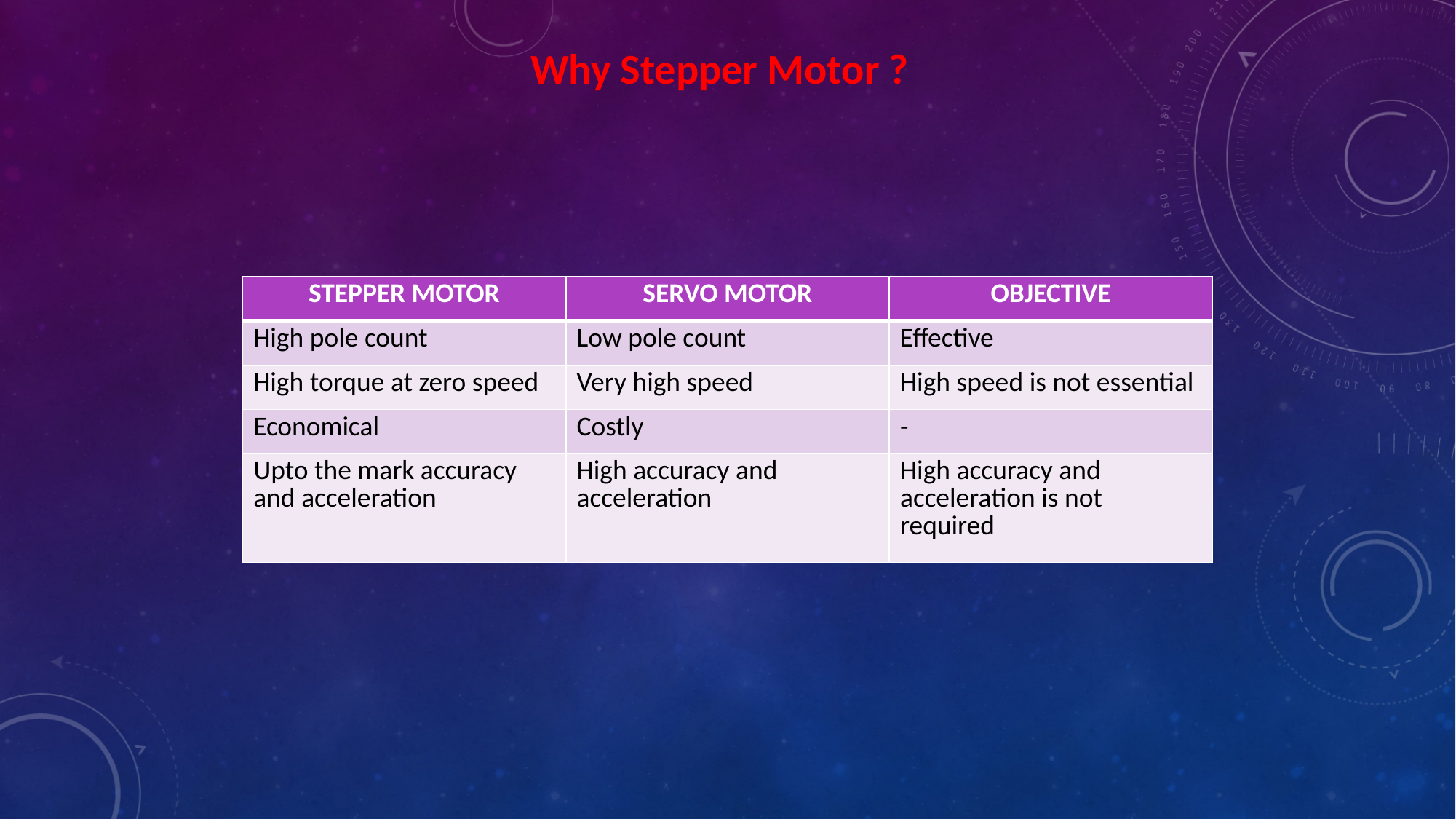

Why Stepper Motor ?
| STEPPER MOTOR | SERVO MOTOR | OBJECTIVE |
| --- | --- | --- |
| High pole count | Low pole count | Effective |
| High torque at zero speed | Very high speed | High speed is not essential |
| Economical | Costly | - |
| Upto the mark accuracy and acceleration | High accuracy and acceleration | High accuracy and acceleration is not required |